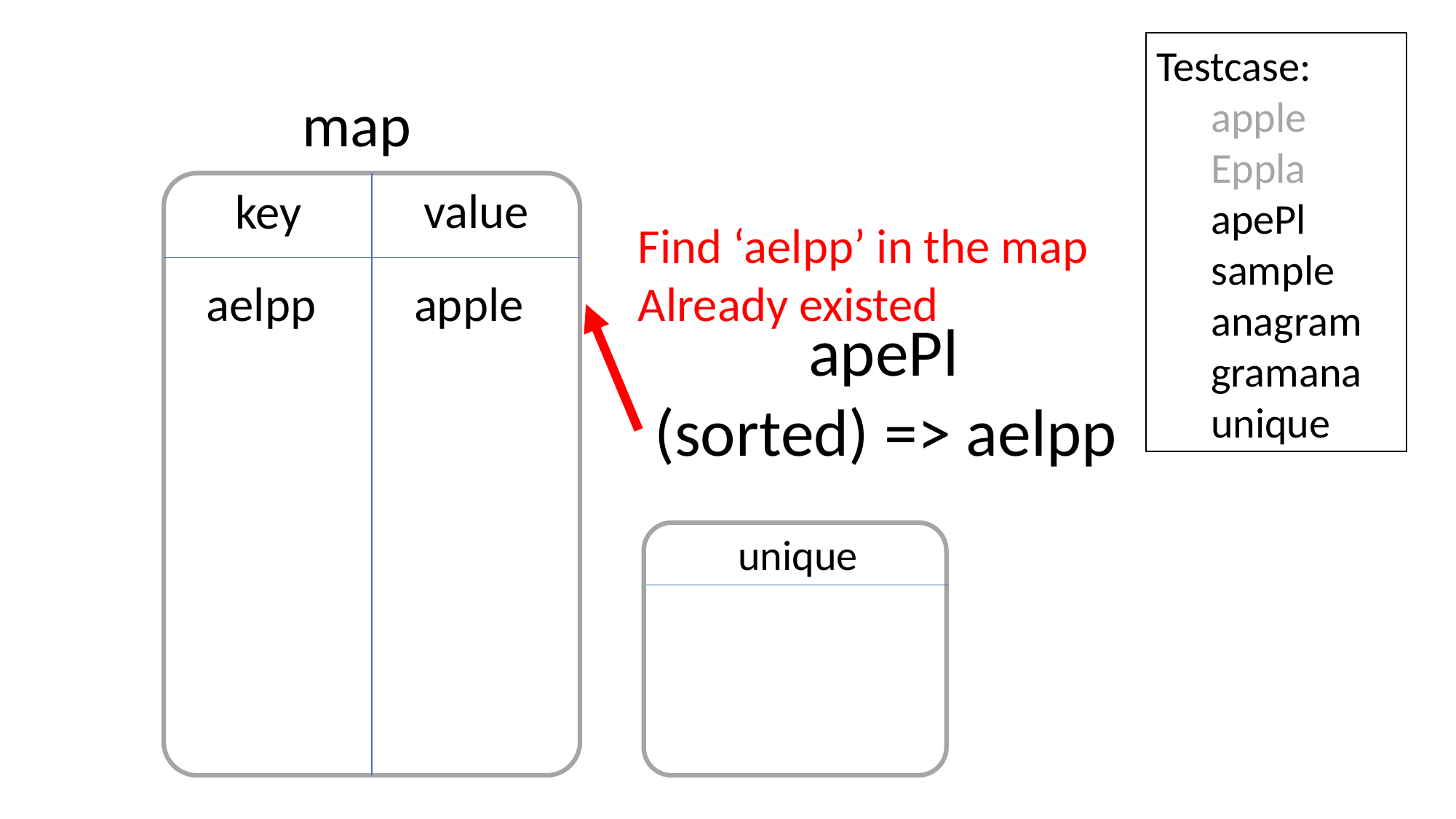

Testcase:
apple
Eppla
apePl
sample
anagram
gramana
unique
map

value
key
Find ‘aelpp’ in the map
Already existed
aelpp         apple
apePl
(sorted) => aelpp

unique